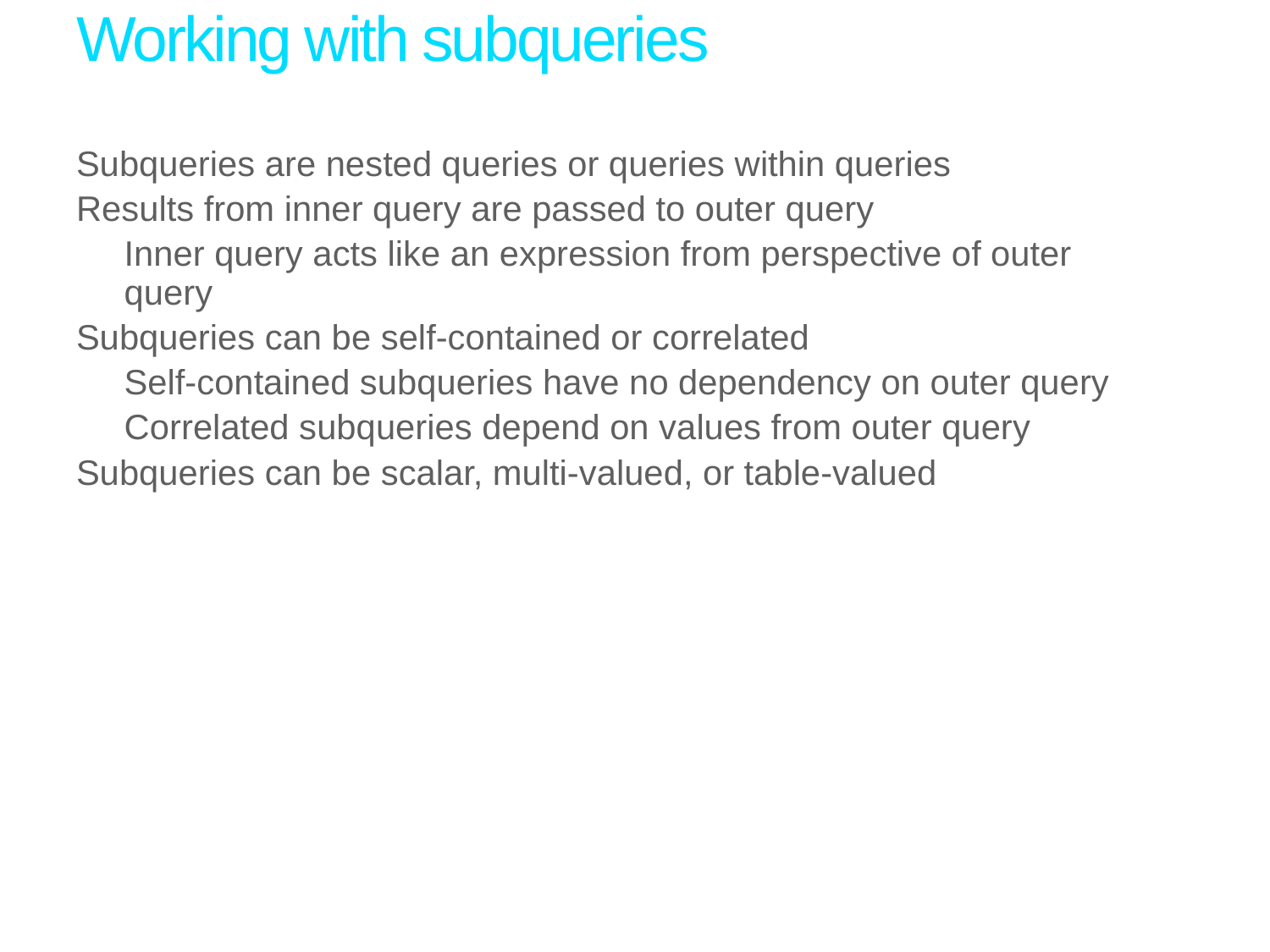

# Working with subqueries
Subqueries are nested queries or queries within queries
Results from inner query are passed to outer query
Inner query acts like an expression from perspective of outer query
Subqueries can be self-contained or correlated
Self-contained subqueries have no dependency on outer query
Correlated subqueries depend on values from outer query
Subqueries can be scalar, multi-valued, or table-valued